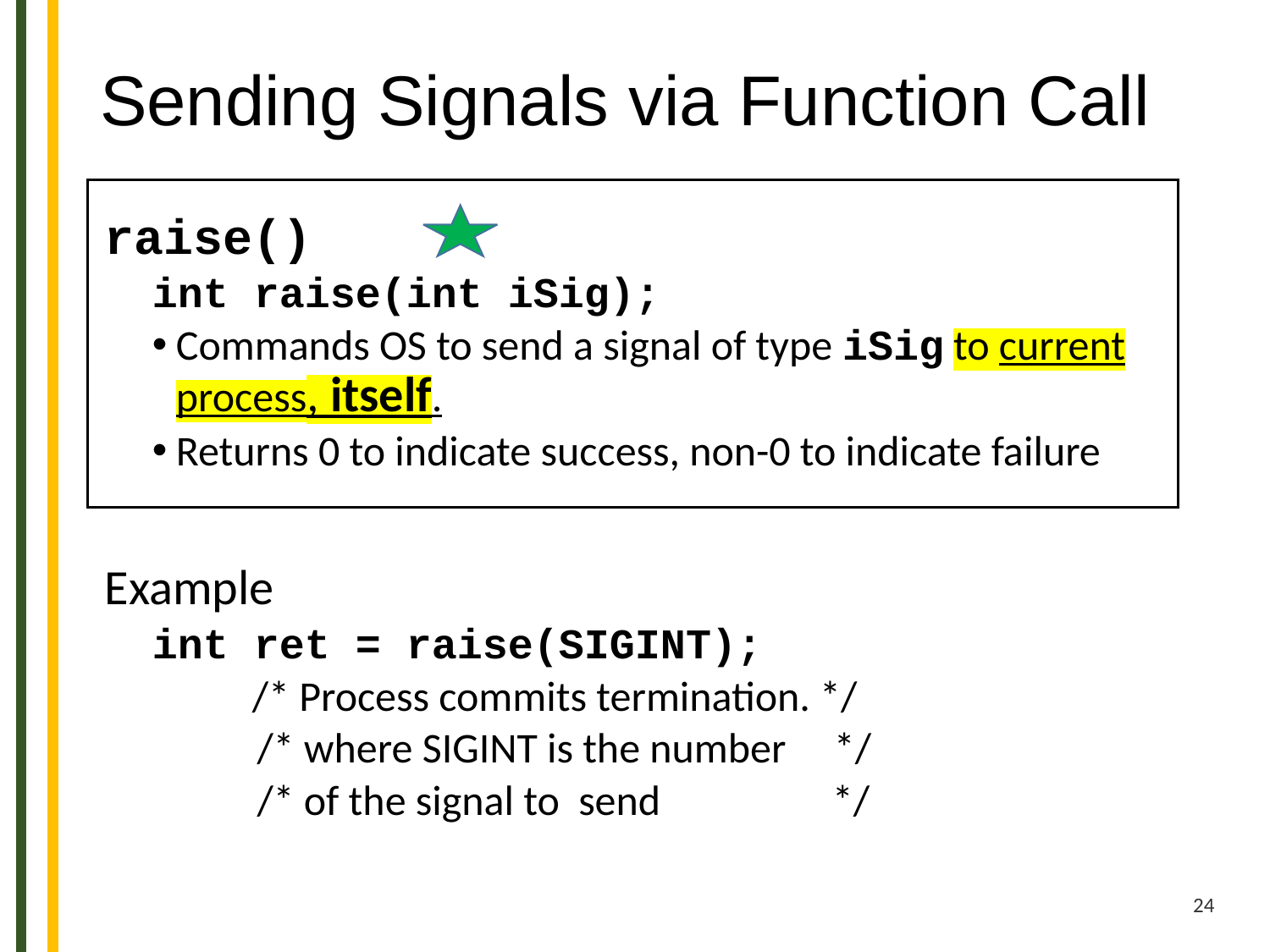

# Sending Signals via Function Call

raise()
int raise(int iSig);
Commands OS to send a signal of type iSig to current process, itself.
Returns 0 to indicate success, non-0 to indicate failure

Example
int ret = raise(SIGINT);
	   /* Process commits termination. */
           /* where SIGINT is the number     */
           /* of the signal to  send                  */

24